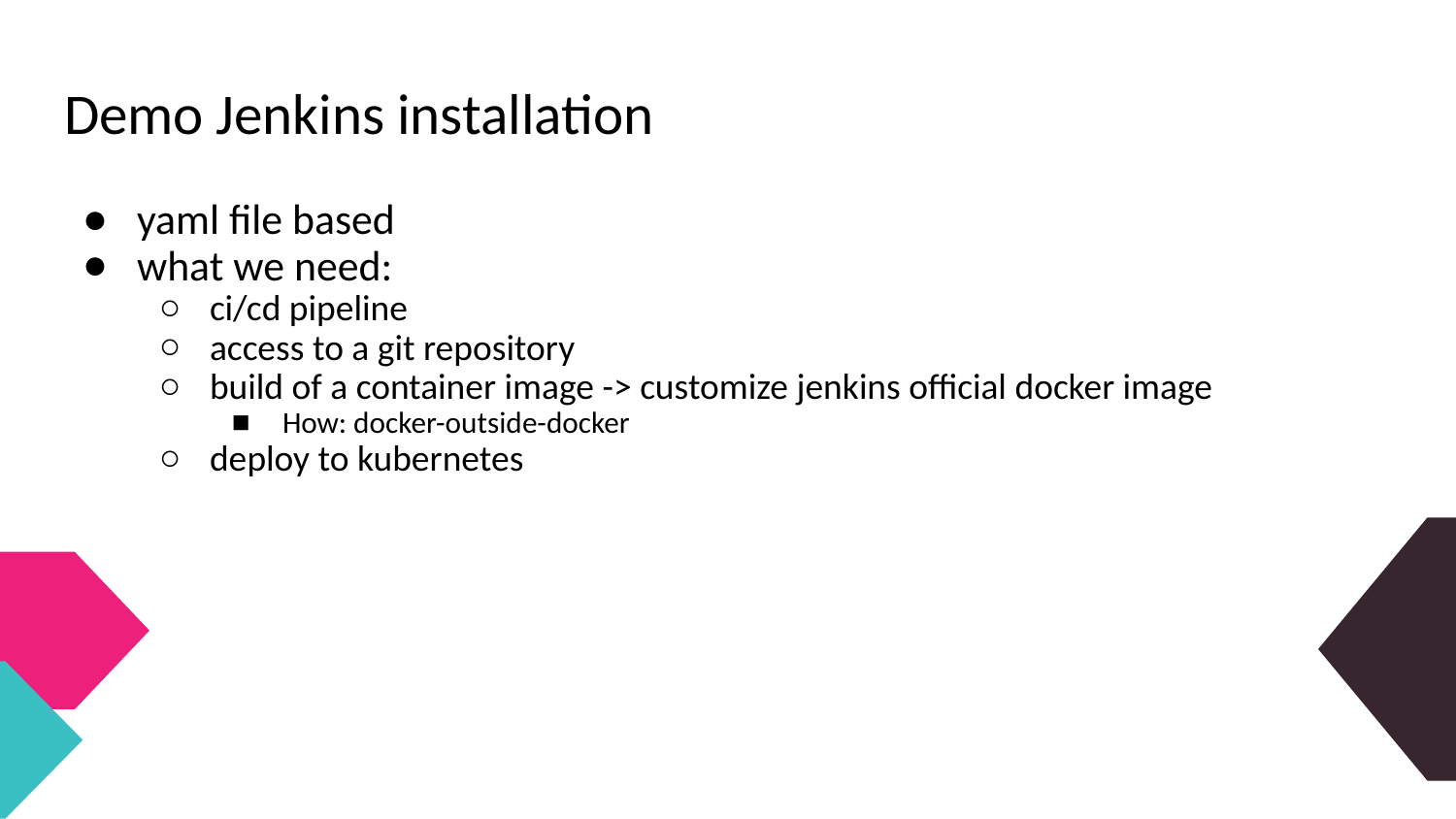

# Demo Jenkins installation
yaml file based
what we need:
ci/cd pipeline
access to a git repository
build of a container image -> customize jenkins official docker image
How: docker-outside-docker
deploy to kubernetes